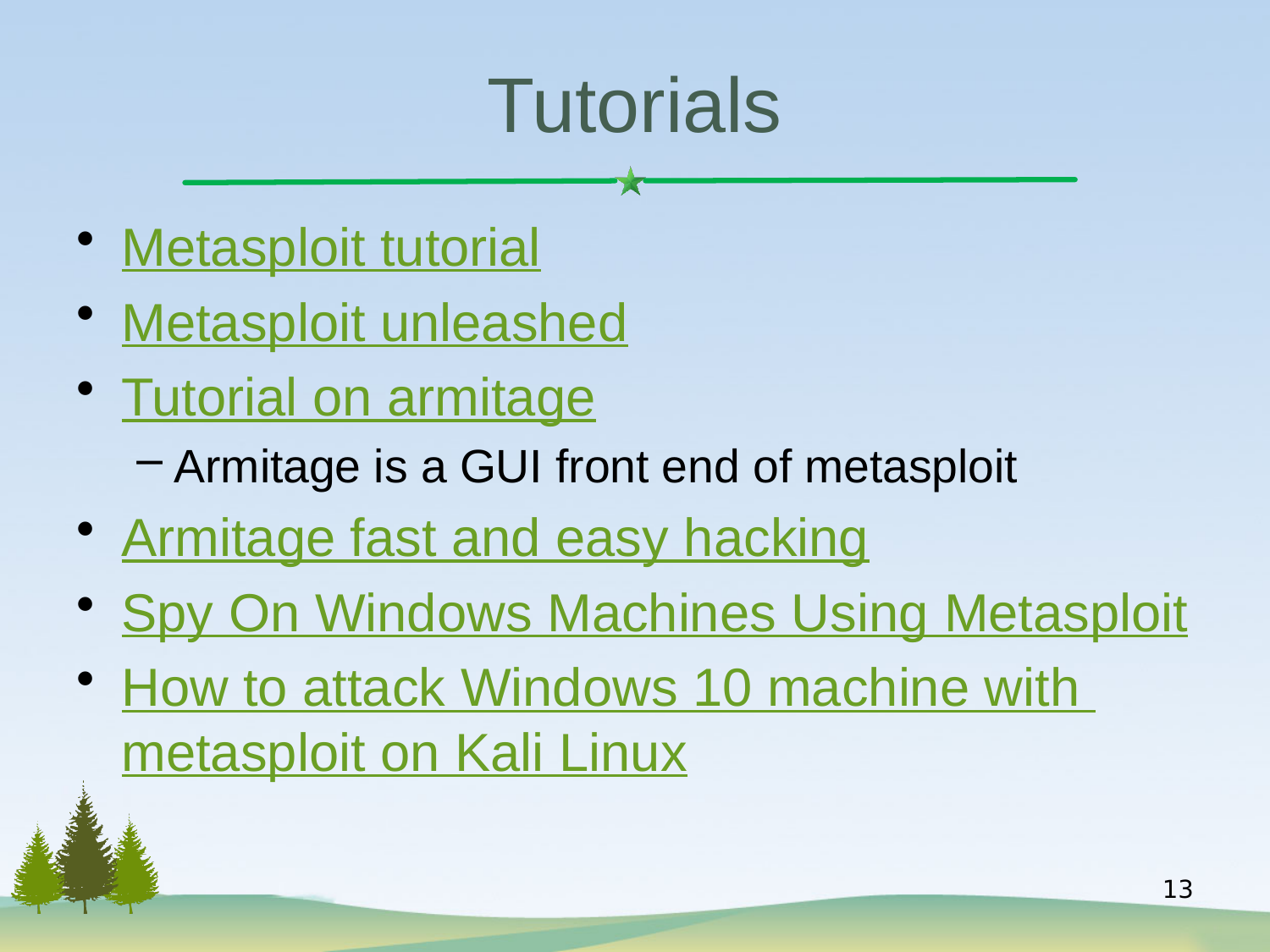

# Tutorials
Metasploit tutorial
Metasploit unleashed
Tutorial on armitage
Armitage is a GUI front end of metasploit
Armitage fast and easy hacking
Spy On Windows Machines Using Metasploit
How to attack Windows 10 machine with metasploit on Kali Linux
13